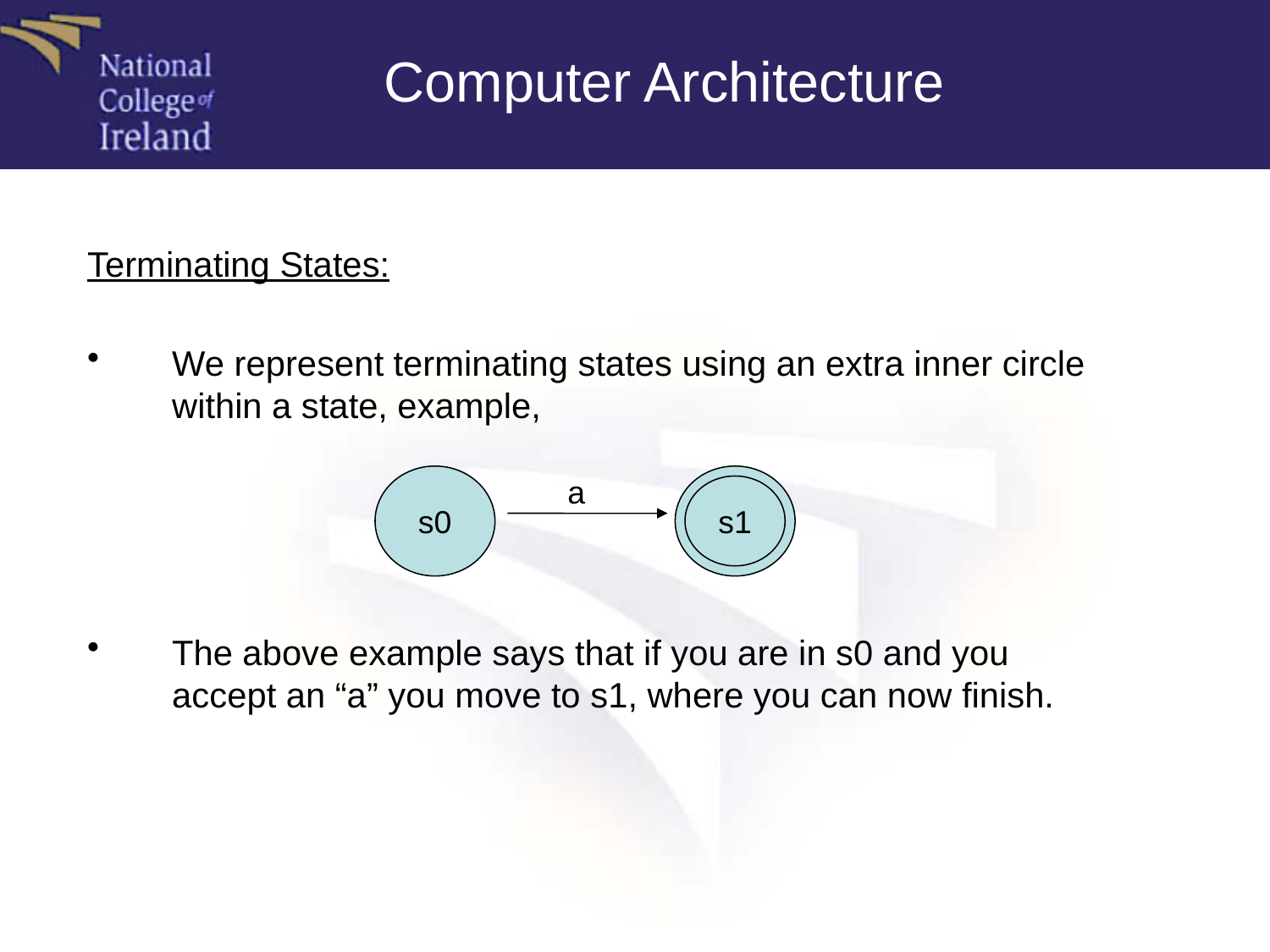

Computer Architecture
Terminating States:

We represent terminating states using an extra inner circle within a state, example,

The above example says that if you are in s0 and you accept an “a” you move to s1, where you can now finish.

s0
a
so
s1